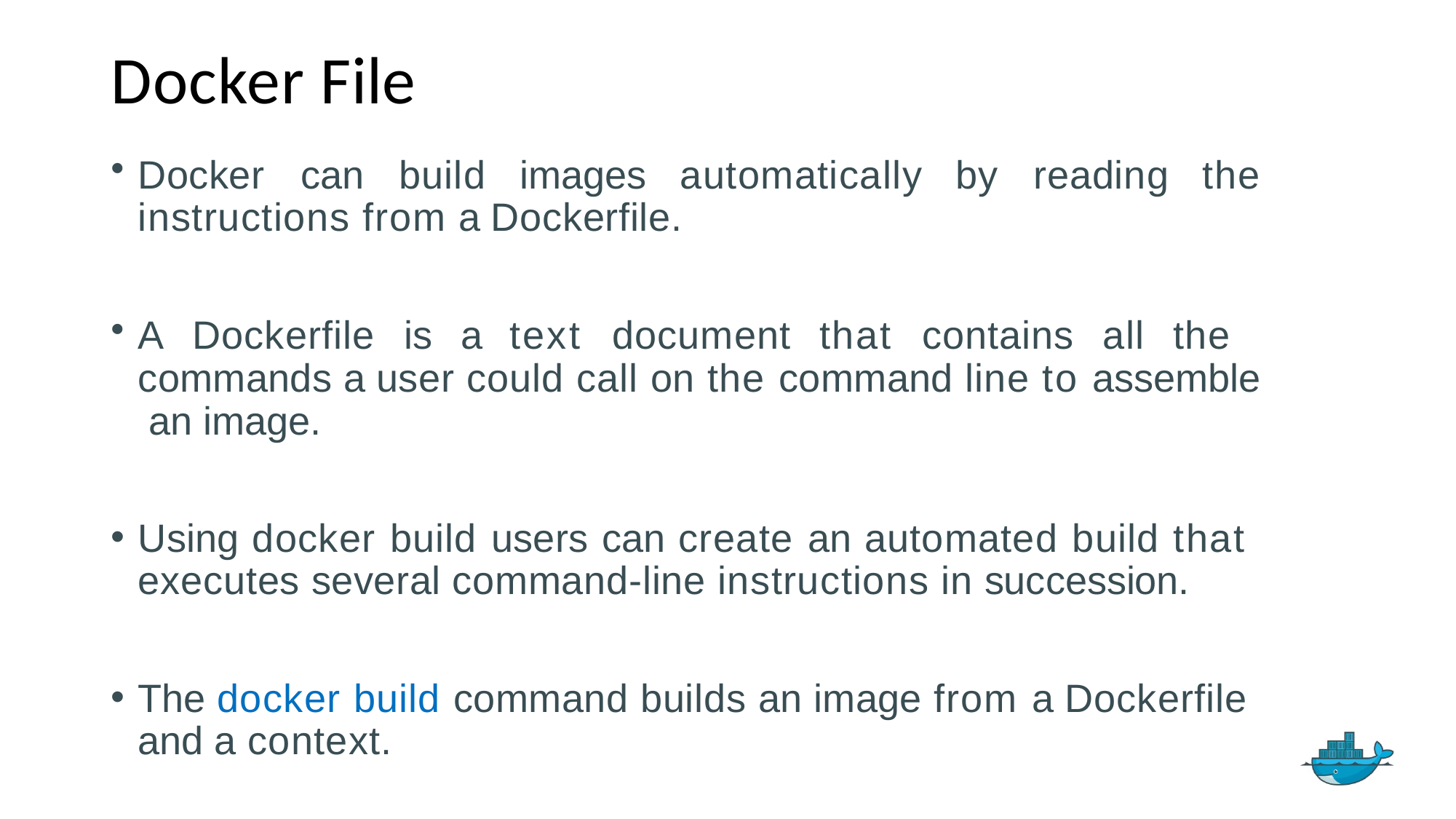

# Docker File
Docker
can	build	images	automatically
by	reading	the
instructions from a Dockerfile.

A Dockerfile is a text document that contains all the  commands a user could call on the command line to assemble  an image.

Using docker build users can create an automated build that  executes several command-line instructions in succession.

The docker build command builds an image from a Dockerfile  and a context.